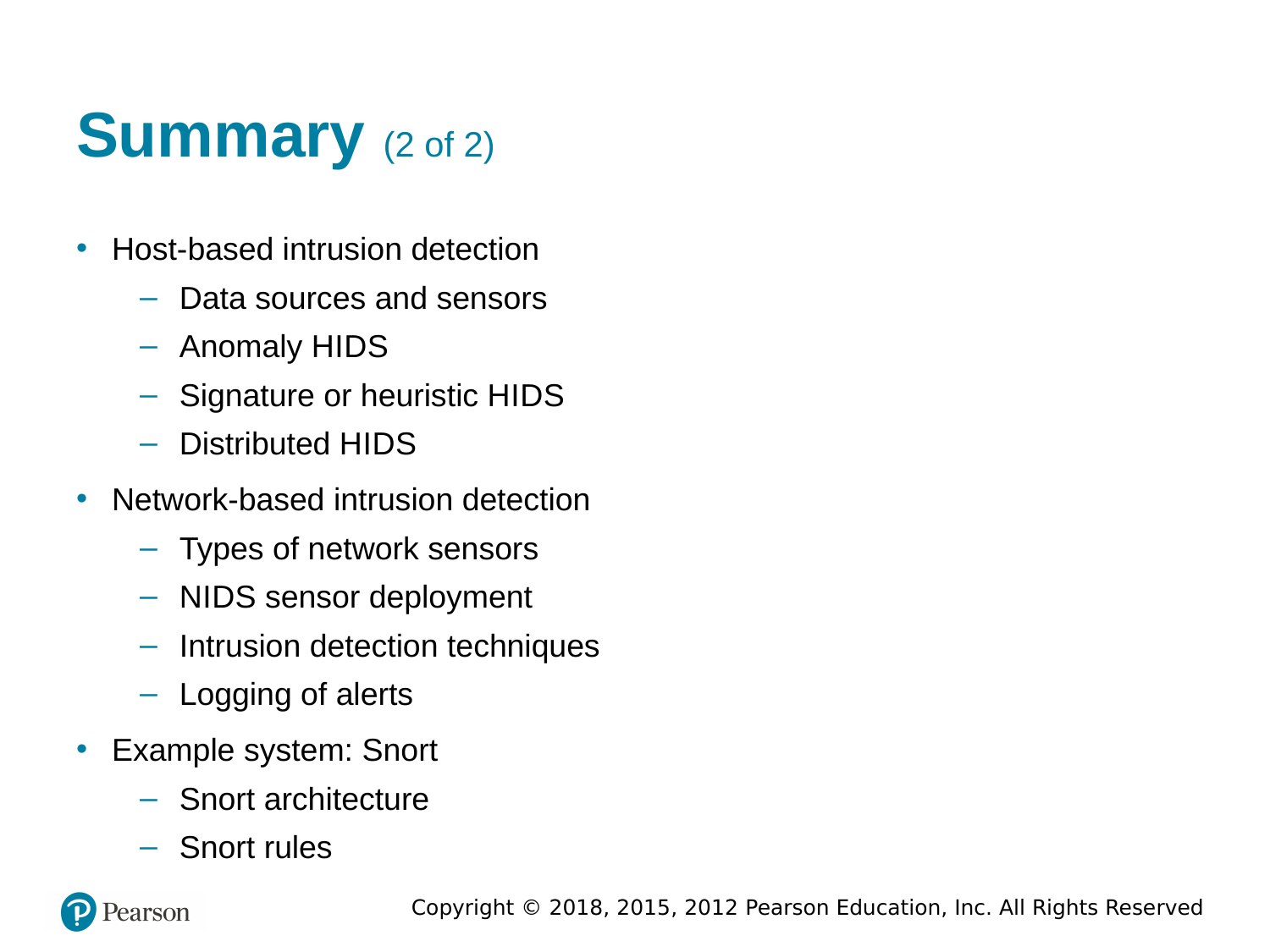

# Summary (2 of 2)
Host-based intrusion detection
Data sources and sensors
Anomaly H I D S
Signature or heuristic H I D S
Distributed H I D S
Network-based intrusion detection
Types of network sensors
N I D S sensor deployment
Intrusion detection techniques
Logging of alerts
Example system: Snort
Snort architecture
Snort rules